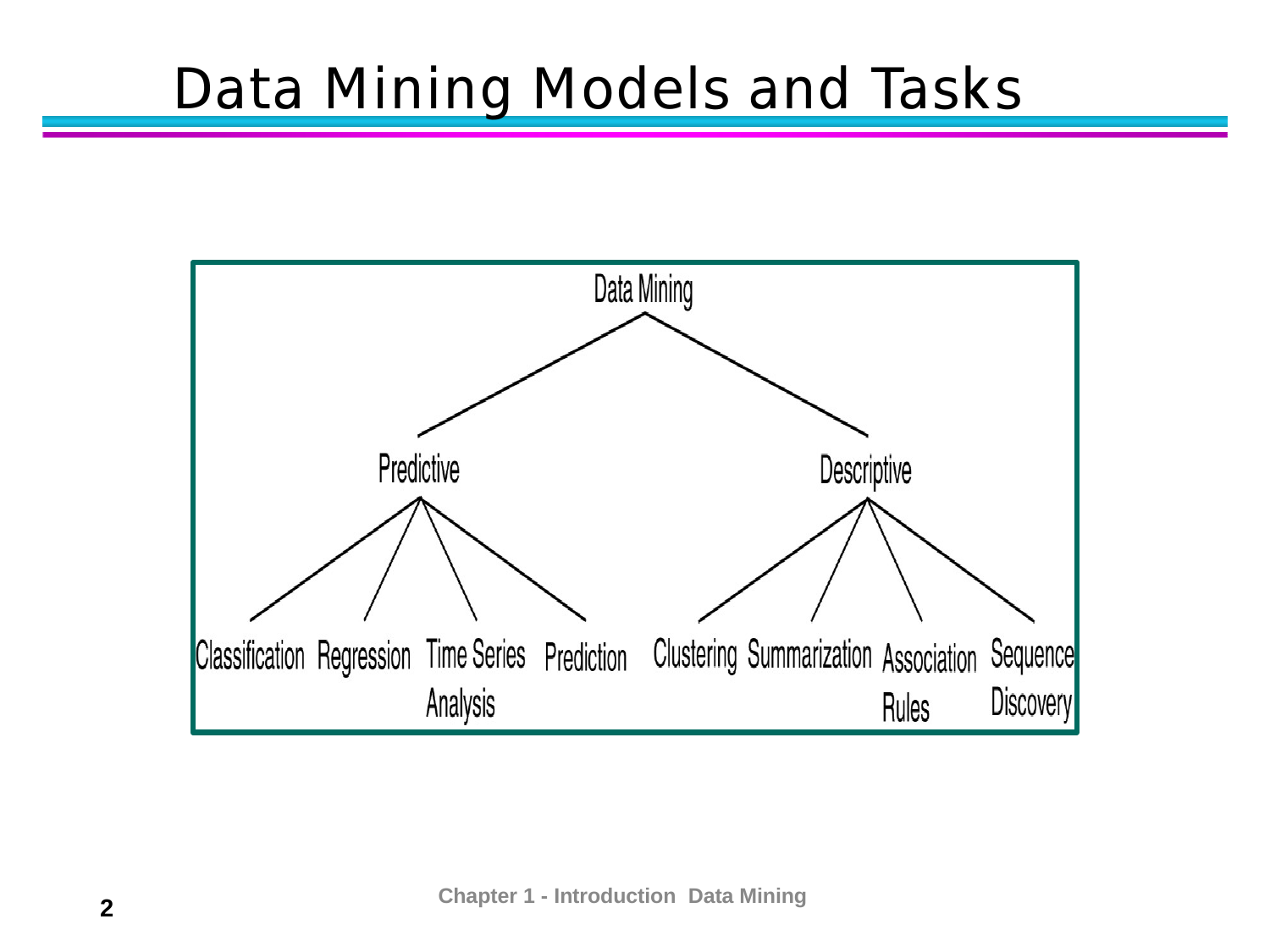

# Data Mining Models and Tasks

Chapter 1 - Introduction  Data Mining
2